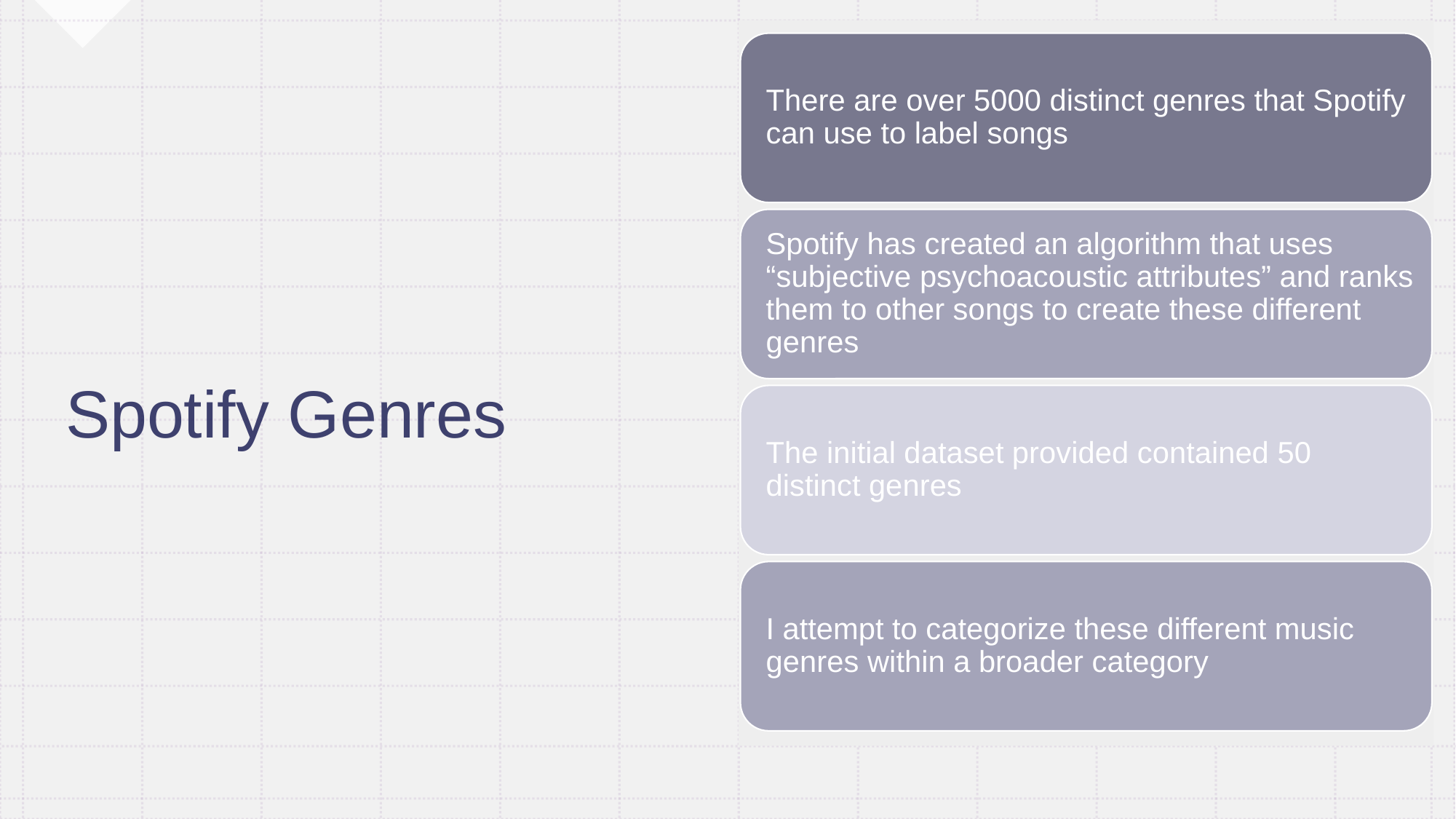

There are over 5000 distinct genres that Spotify can use to label songs
Spotify has created an algorithm that uses “subjective psychoacoustic attributes” and ranks them to other songs to create these different genres
The initial dataset provided contained 50 distinct genres
I attempt to categorize these different music genres within a broader category

# Spotify Genres